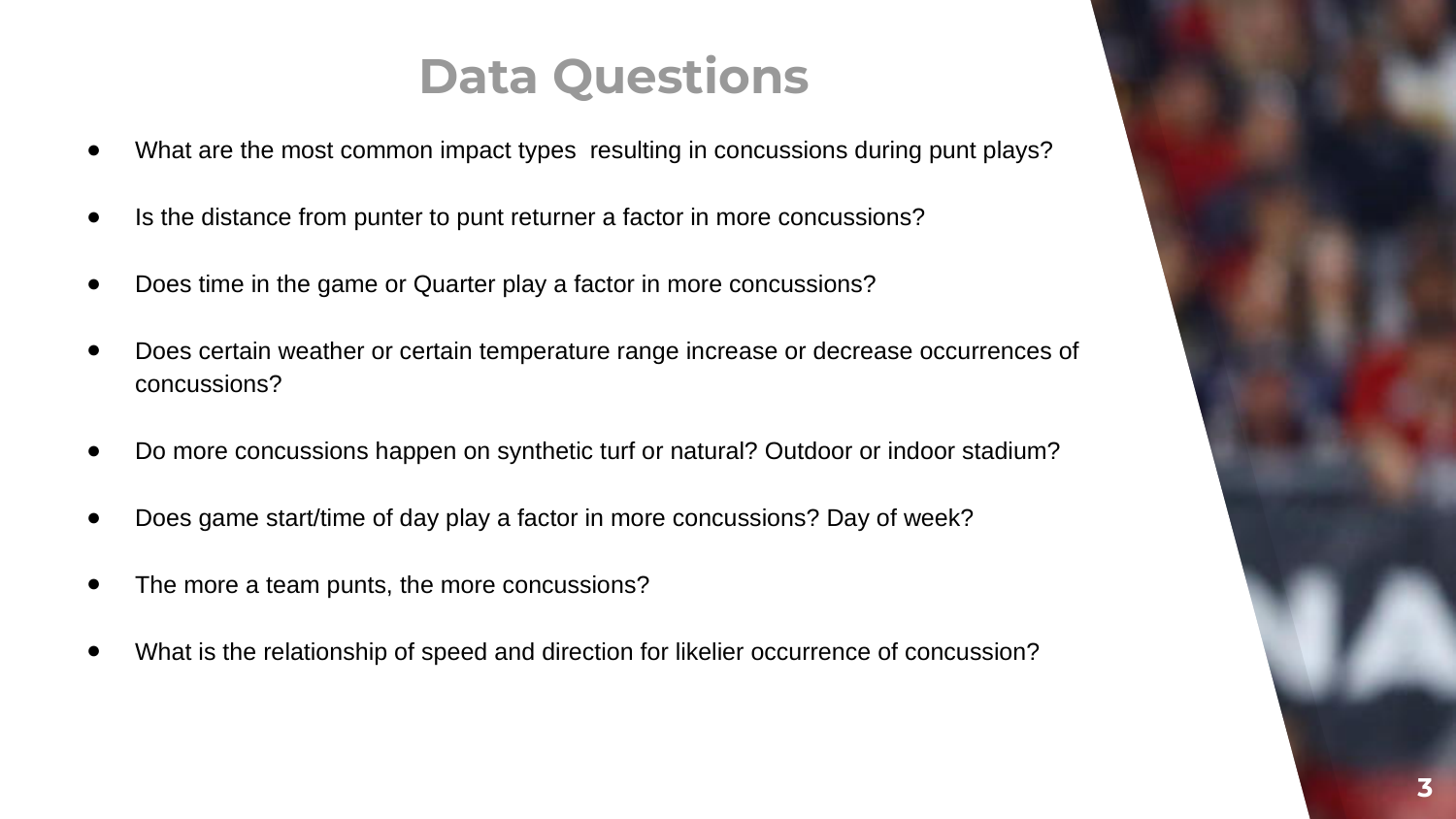

# Data Questions
What are the most common impact types  resulting in concussions during punt plays?

Is the distance from punter to punt returner a factor in more concussions?

Does time in the game or Quarter play a factor in more concussions?

Does certain weather or certain temperature range increase or decrease occurrences of concussions?

Do more concussions happen on synthetic turf or natural? Outdoor or indoor stadium?

Does game start/time of day play a factor in more concussions? Day of week?

The more a team punts, the more concussions?

What is the relationship of speed and direction for likelier occurrence of concussion?

3